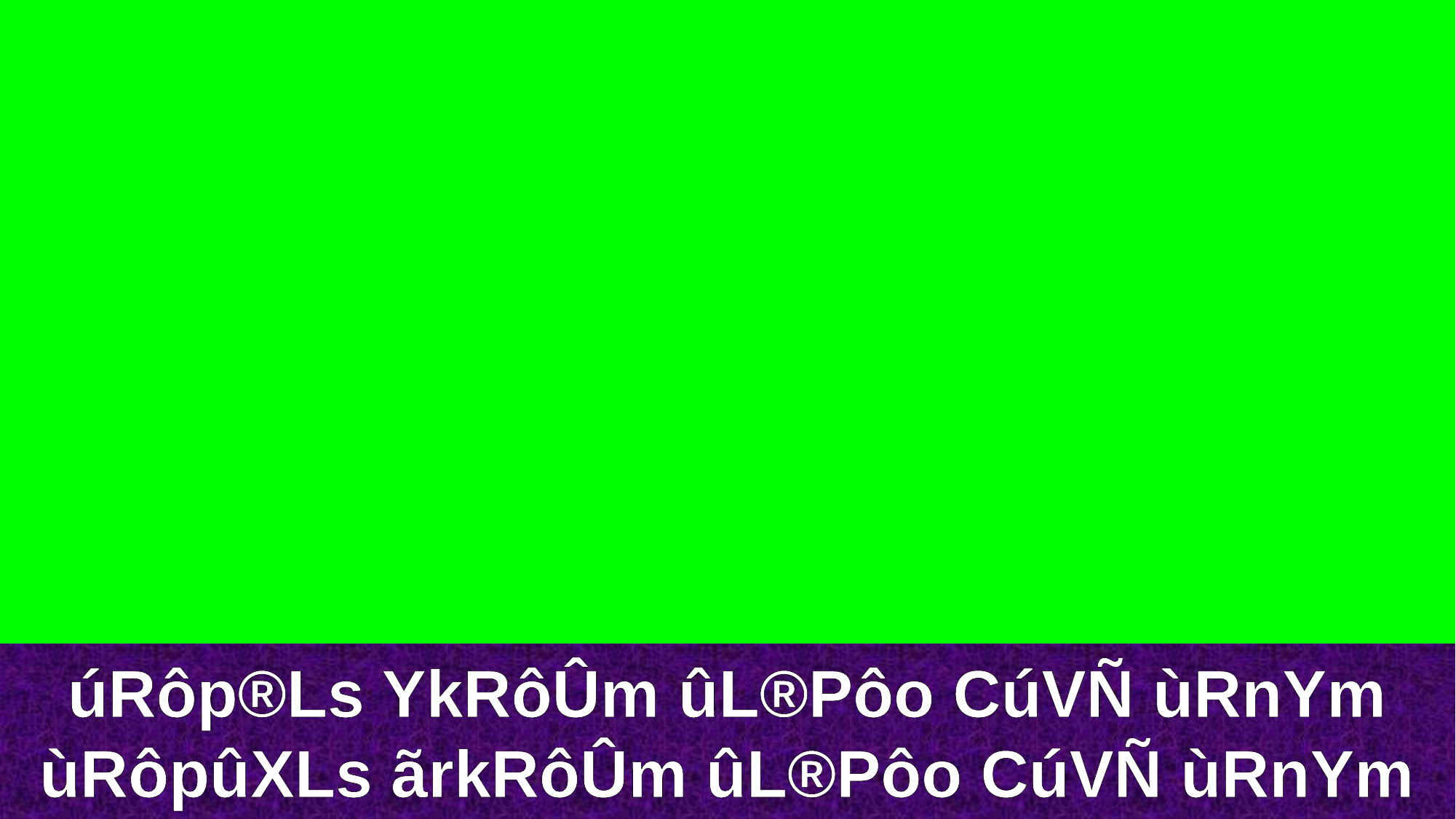

úRôp®Ls YkRôÛm ûL®Pôo CúVÑ ùRnYm
ùRôpûXLs ãrkRôÛm ûL®Pôo CúVÑ ùRnYm